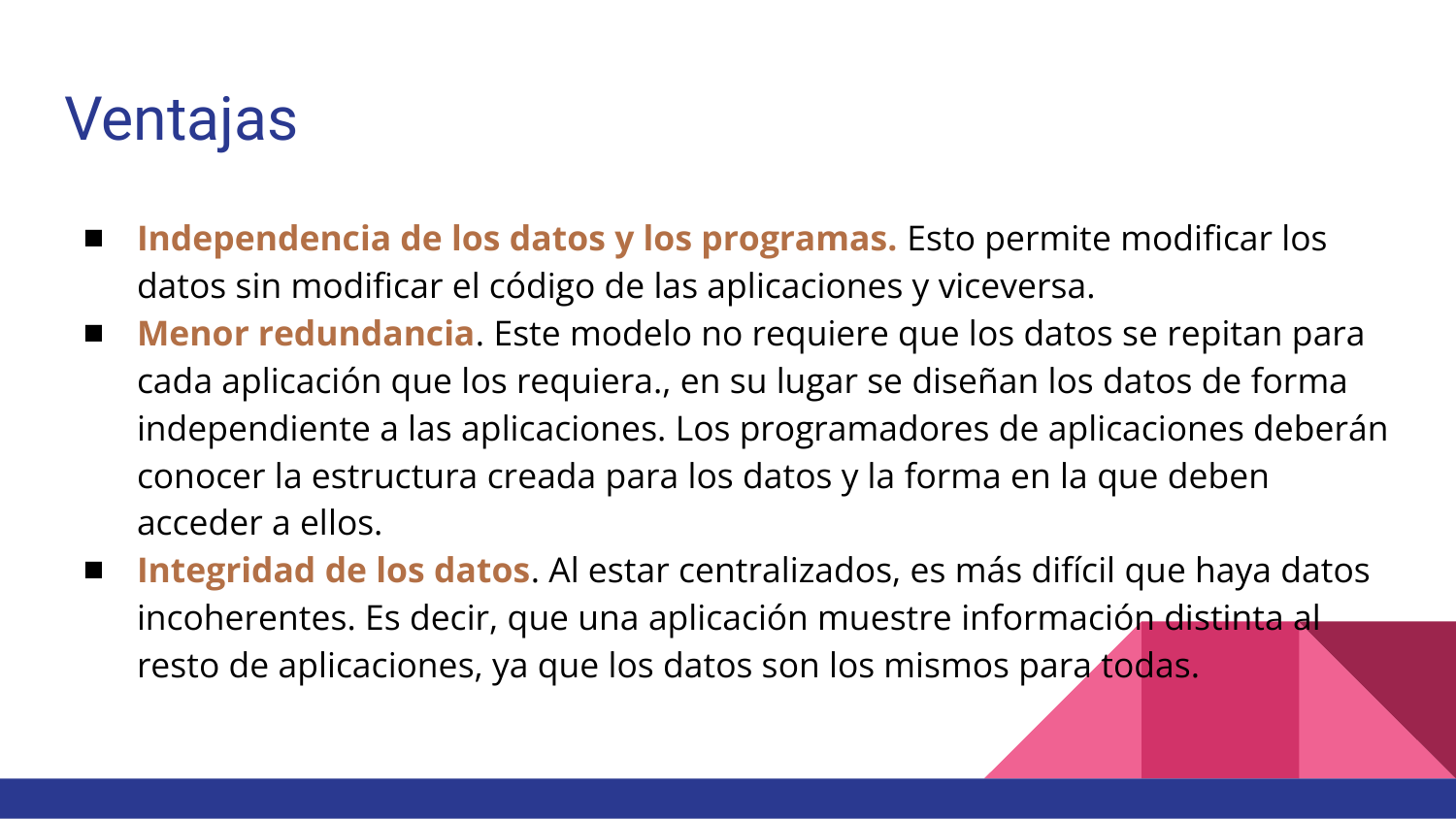

# Ventajas
Independencia de los datos y los programas. Esto permite modificar los datos sin modificar el código de las aplicaciones y viceversa.
Menor redundancia. Este modelo no requiere que los datos se repitan para cada aplicación que los requiera., en su lugar se diseñan los datos de forma independiente a las aplicaciones. Los programadores de aplicaciones deberán conocer la estructura creada para los datos y la forma en la que deben acceder a ellos.
Integridad de los datos. Al estar centralizados, es más difícil que haya datos incoherentes. Es decir, que una aplicación muestre información distinta al resto de aplicaciones, ya que los datos son los mismos para todas.